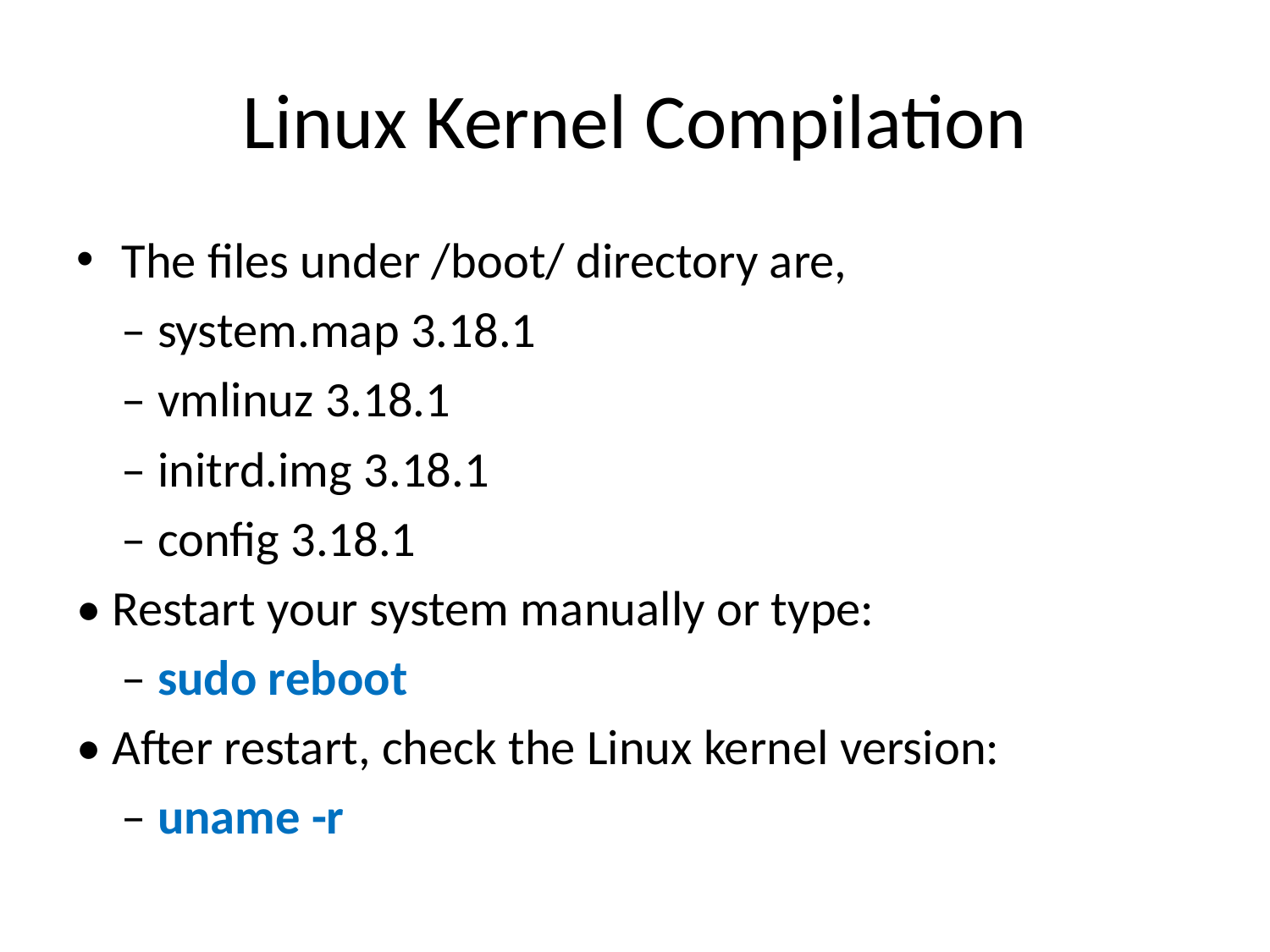

# Linux Kernel Compilation
The files under /boot/ directory are,
	– system.map 3.18.1
	– vmlinuz 3.18.1
	– initrd.img 3.18.1
	– config 3.18.1
• Restart your system manually or type:
	– sudo reboot
• After restart, check the Linux kernel version:
	– uname -r